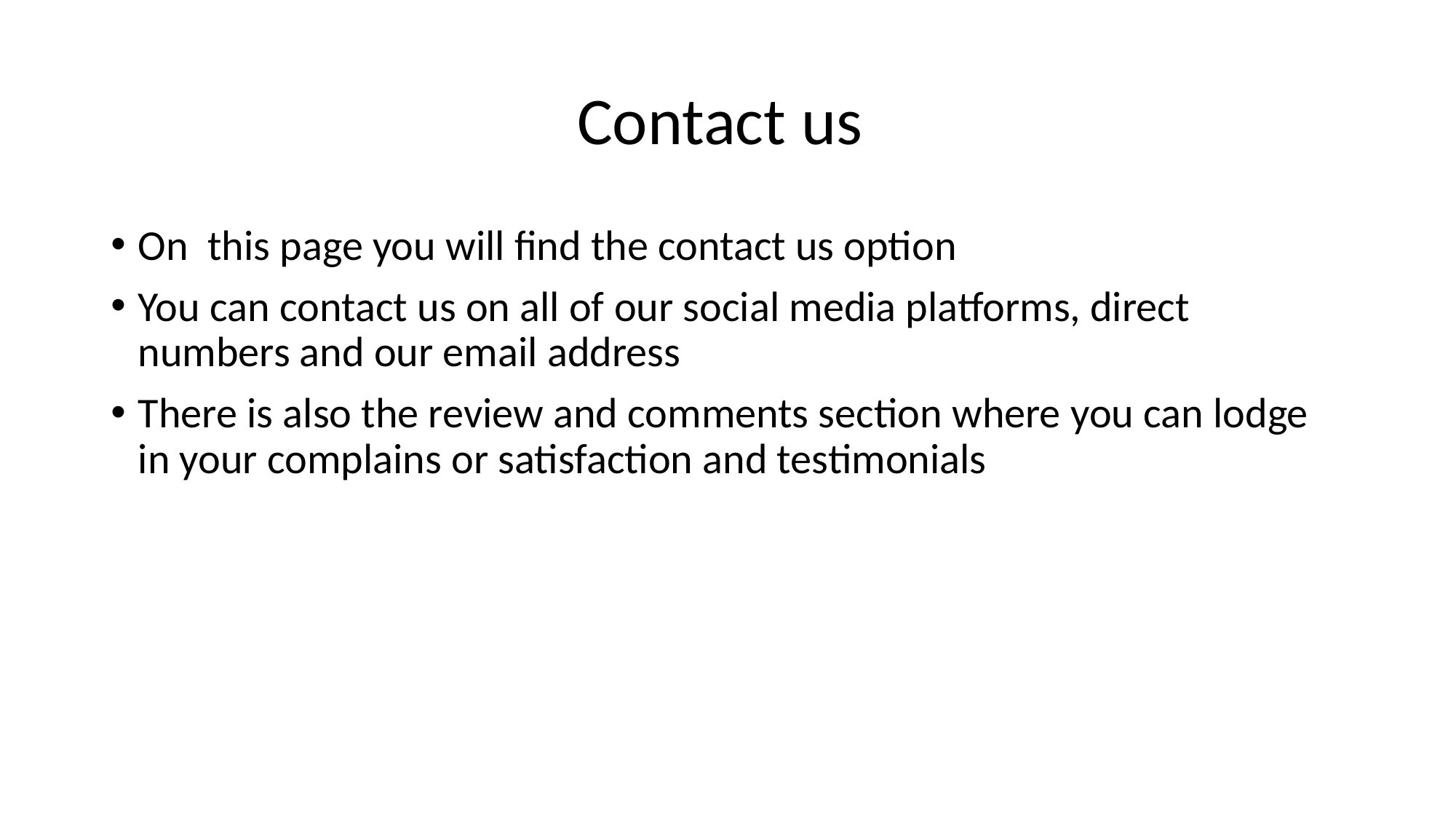

# Contact us
On  this page you will find the contact us option
You can contact us on all of our social media platforms, direct numbers and our email address
There is also the review and comments section where you can lodge in your complains or satisfaction and testimonials